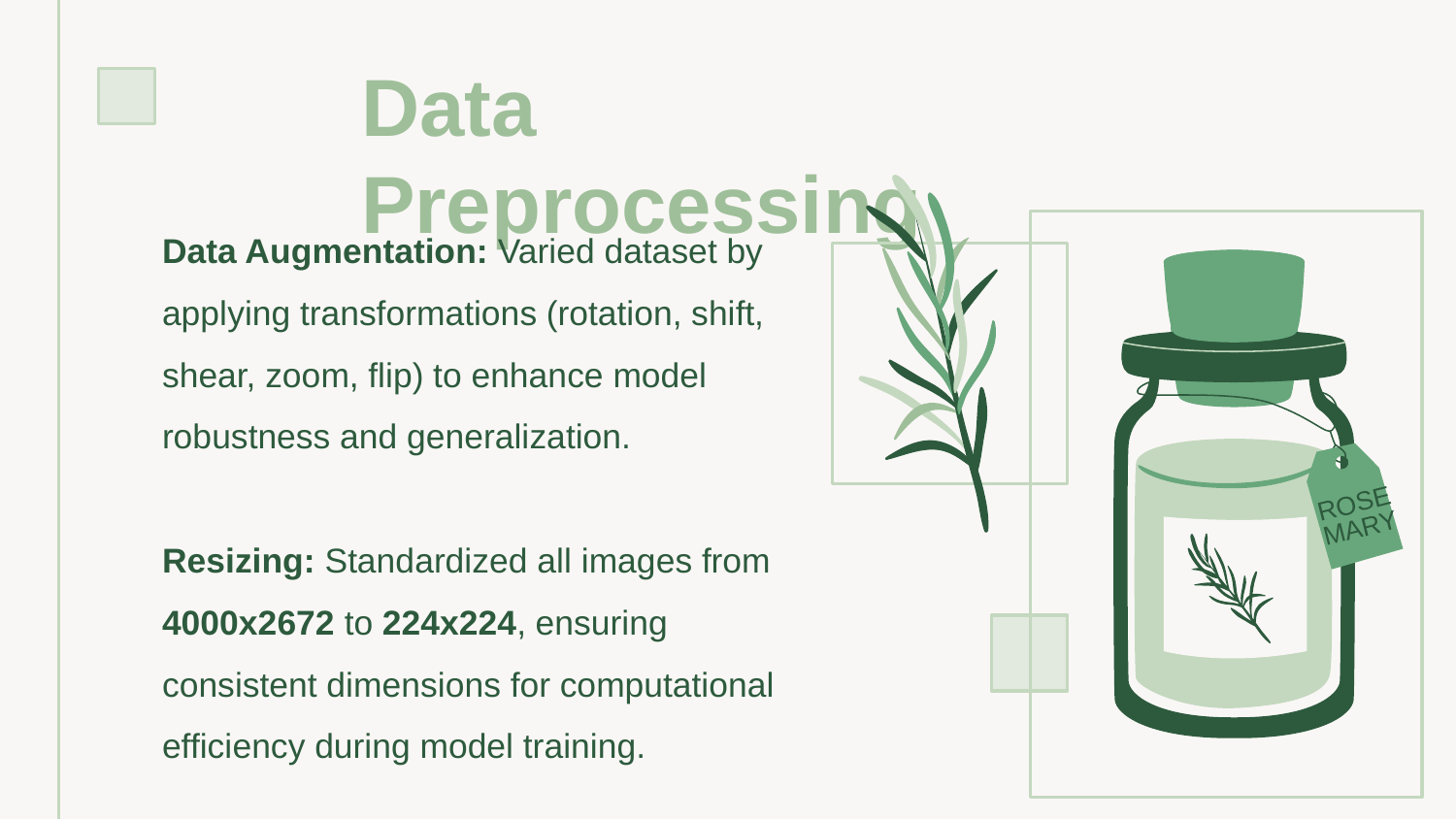

Data Preprocessing

ROSE
MARY

Data Augmentation: Varied dataset by applying transformations (rotation, shift, shear, zoom, flip) to enhance model robustness and generalization.

Resizing: Standardized all images from 4000x2672 to 224x224, ensuring consistent dimensions for computational efficiency during model training.